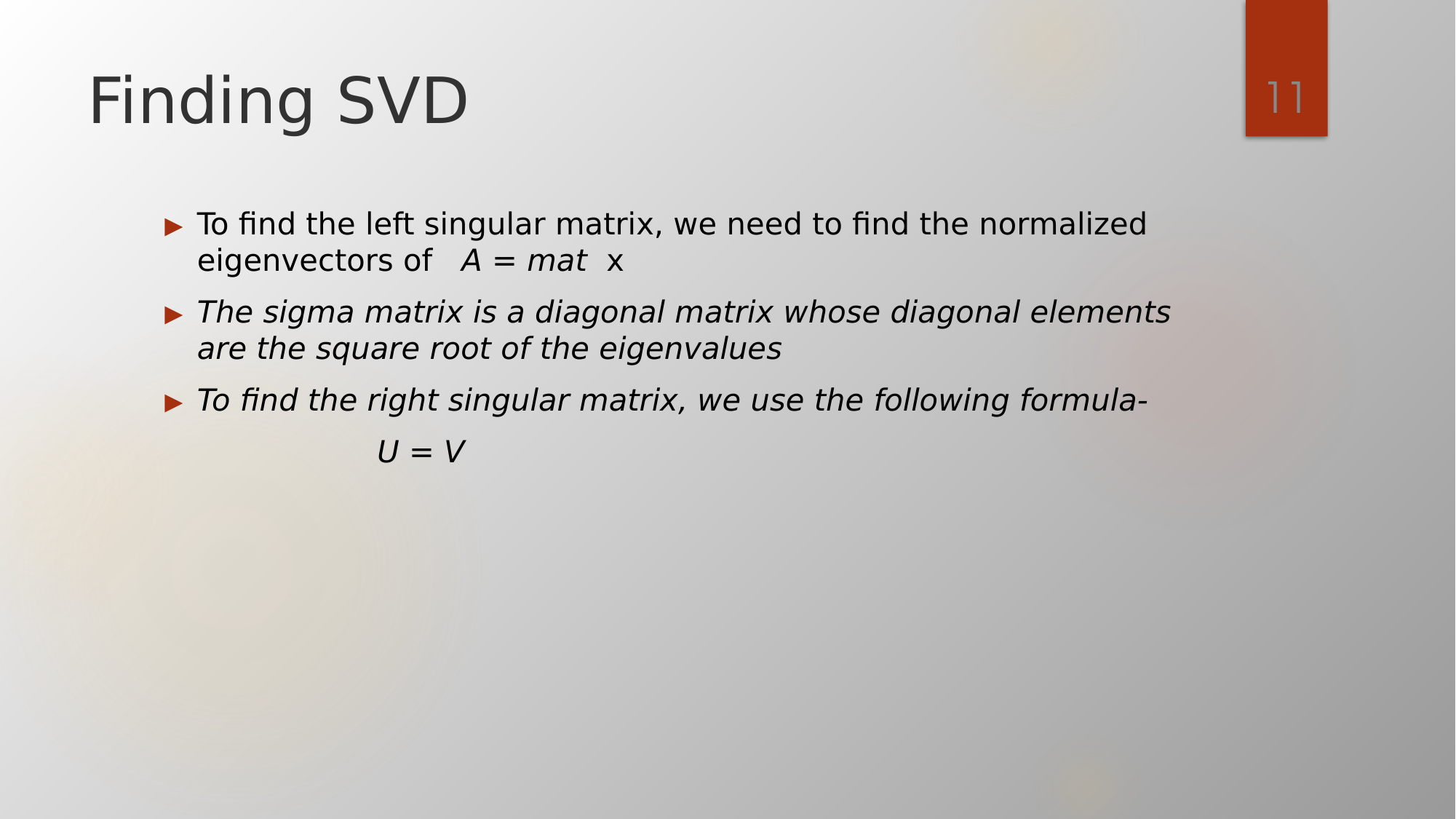

11
# Finding SVD
To find the left singular matrix, we need to find the normalized eigenvectors of   A = mat  x
The sigma matrix is a diagonal matrix whose diagonal elements are the square root of the eigenvalues
To find the right singular matrix, we use the following formula-
		U = V